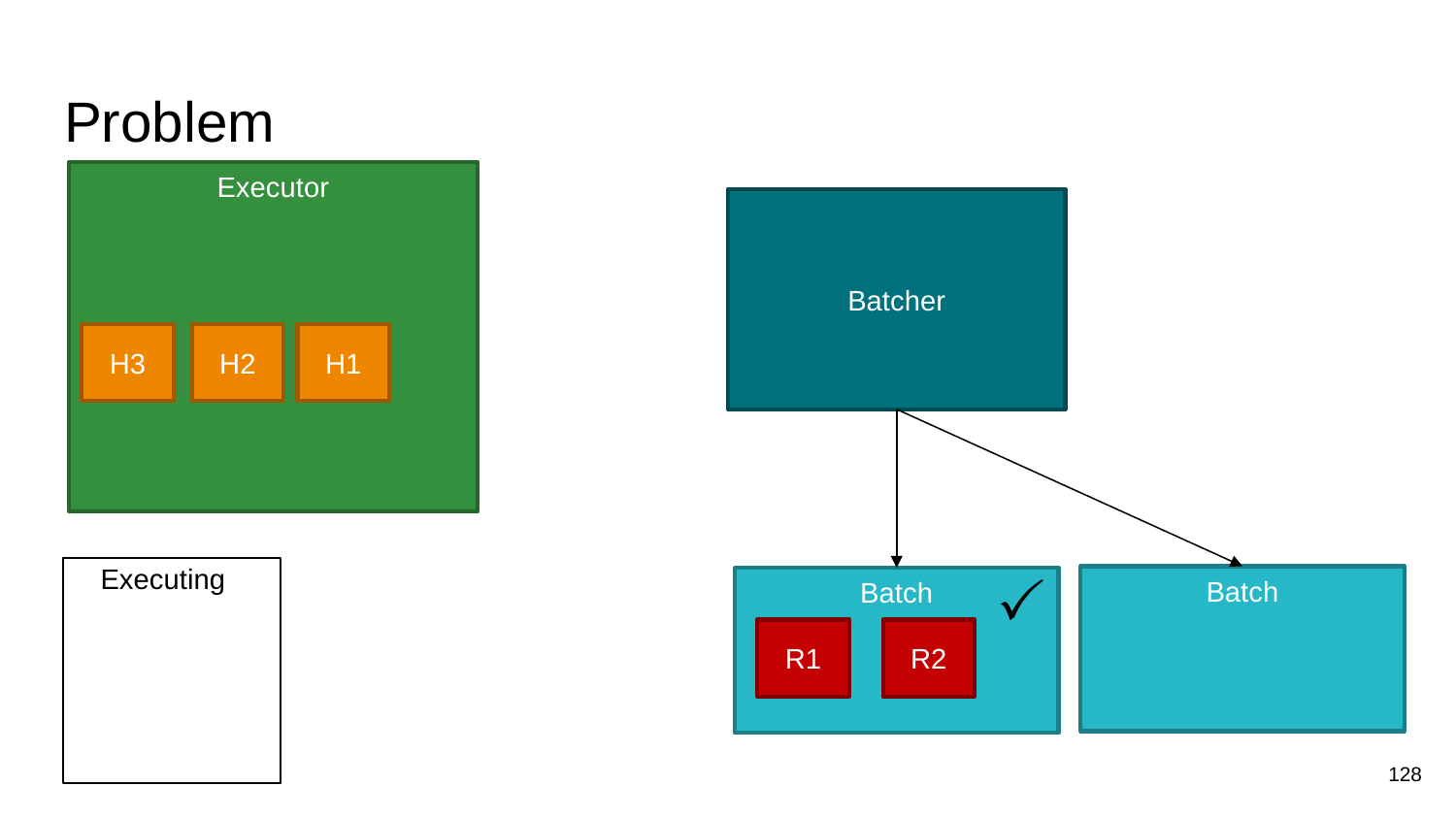

# Problem
Executor
Batcher
H2
H1
H3
Executing
🗸

Batch
Batch
R1
R2
128